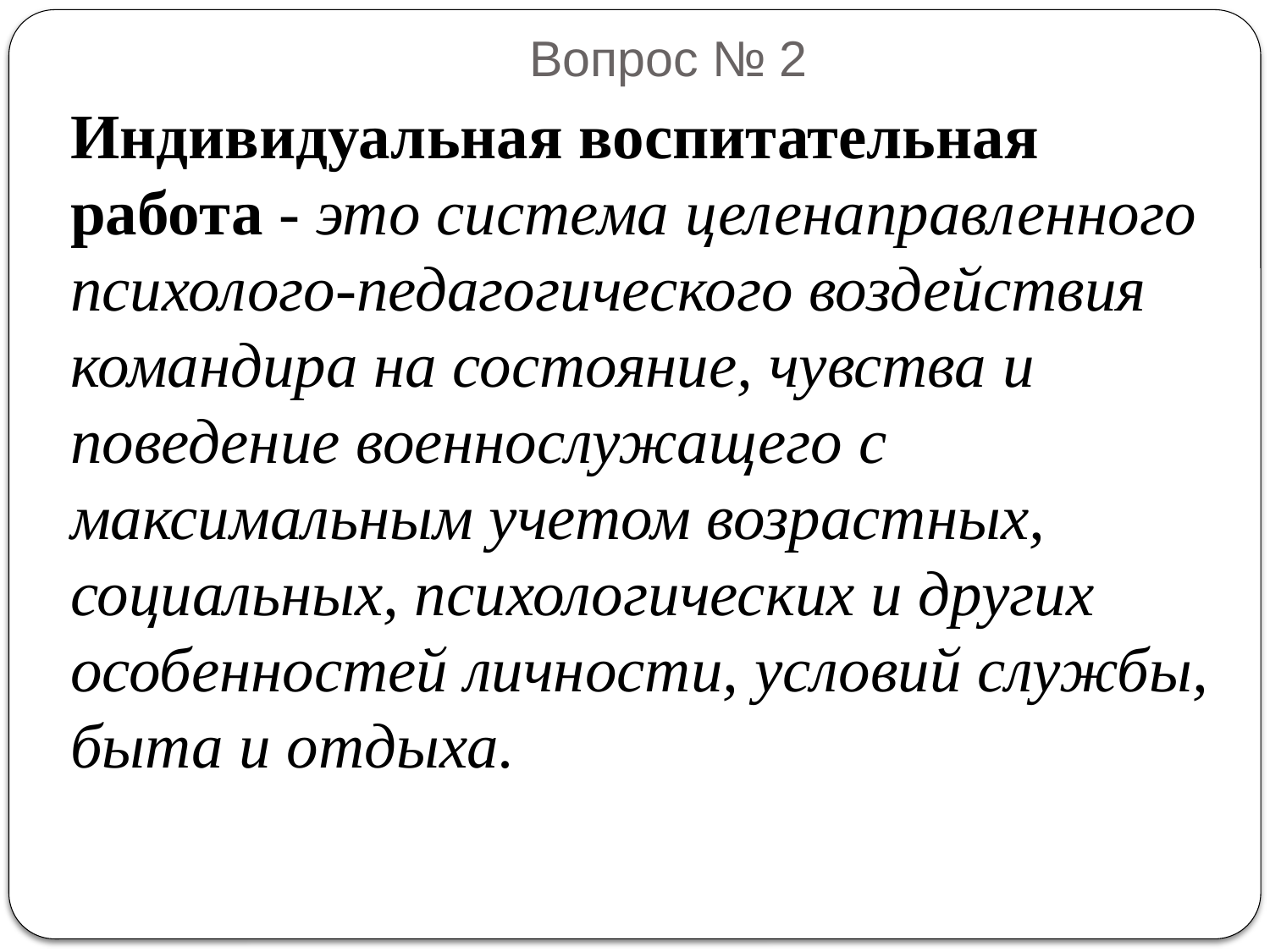

# Вопрос № 2
	Индивидуальная воспитательная работа - это система целенаправленного психолого-педагогического воздействия командира на состояние, чувства и поведение военнослужащего с максимальным учетом возрастных, социальных, психологических и других особенностей личности, условий службы, быта и отдыха.